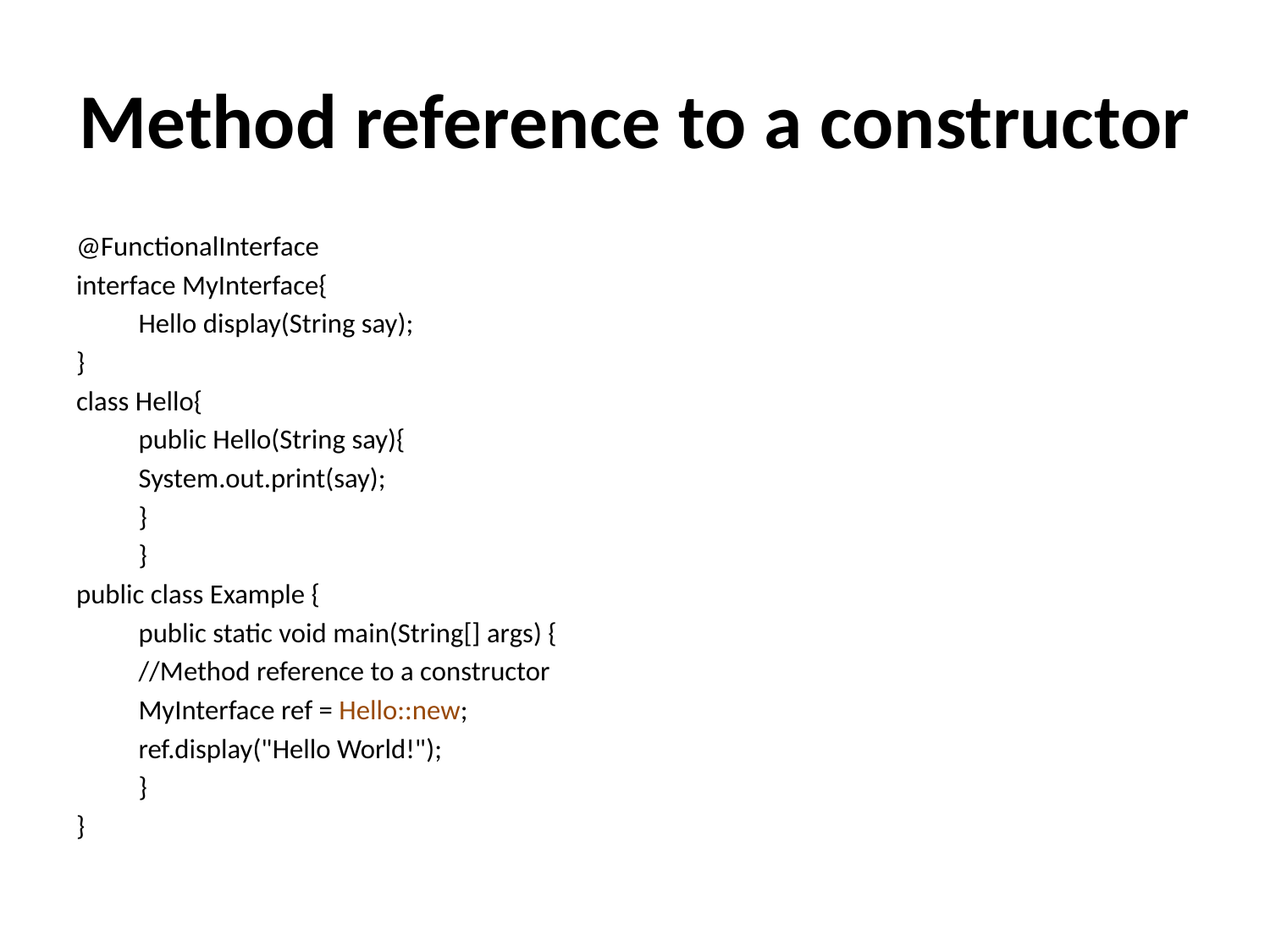

# Method reference to a constructor
@FunctionalInterface
interface MyInterface{
	Hello display(String say);
}
class Hello{
	public Hello(String say){
		System.out.print(say);
		}
	}
public class Example {
	public static void main(String[] args) {
	//Method reference to a constructor
		MyInterface ref = Hello::new;
		ref.display("Hello World!");
	}
}